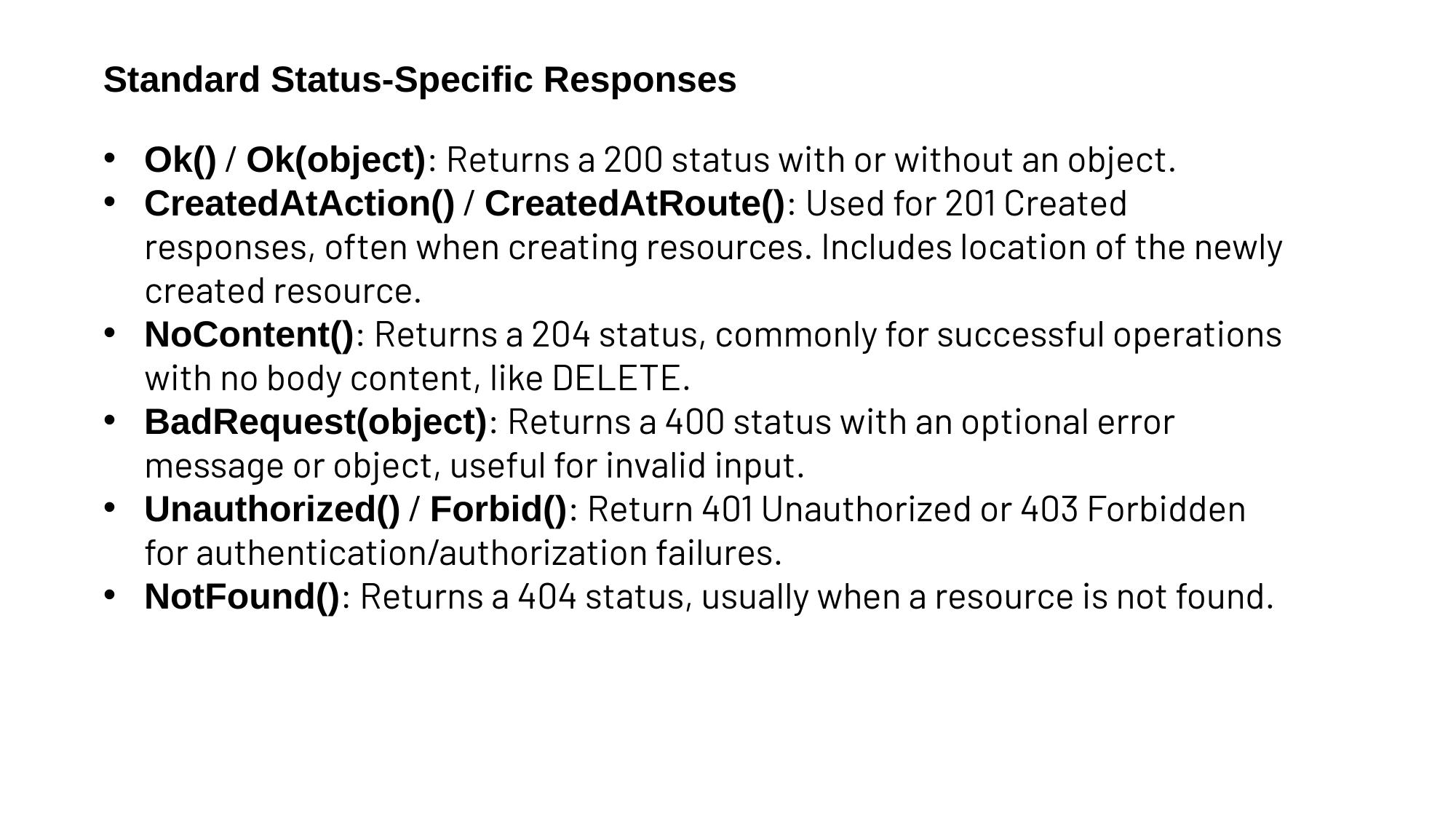

Standard Status-Specific Responses

Ok() / Ok(object): Returns a 200 status with or without an object.
CreatedAtAction() / CreatedAtRoute(): Used for 201 Created responses, often when creating resources. Includes location of the newly created resource.
NoContent(): Returns a 204 status, commonly for successful operations with no body content, like DELETE.
BadRequest(object): Returns a 400 status with an optional error message or object, useful for invalid input.
Unauthorized() / Forbid(): Return 401 Unauthorized or 403 Forbidden for authentication/authorization failures.
NotFound(): Returns a 404 status, usually when a resource is not found.